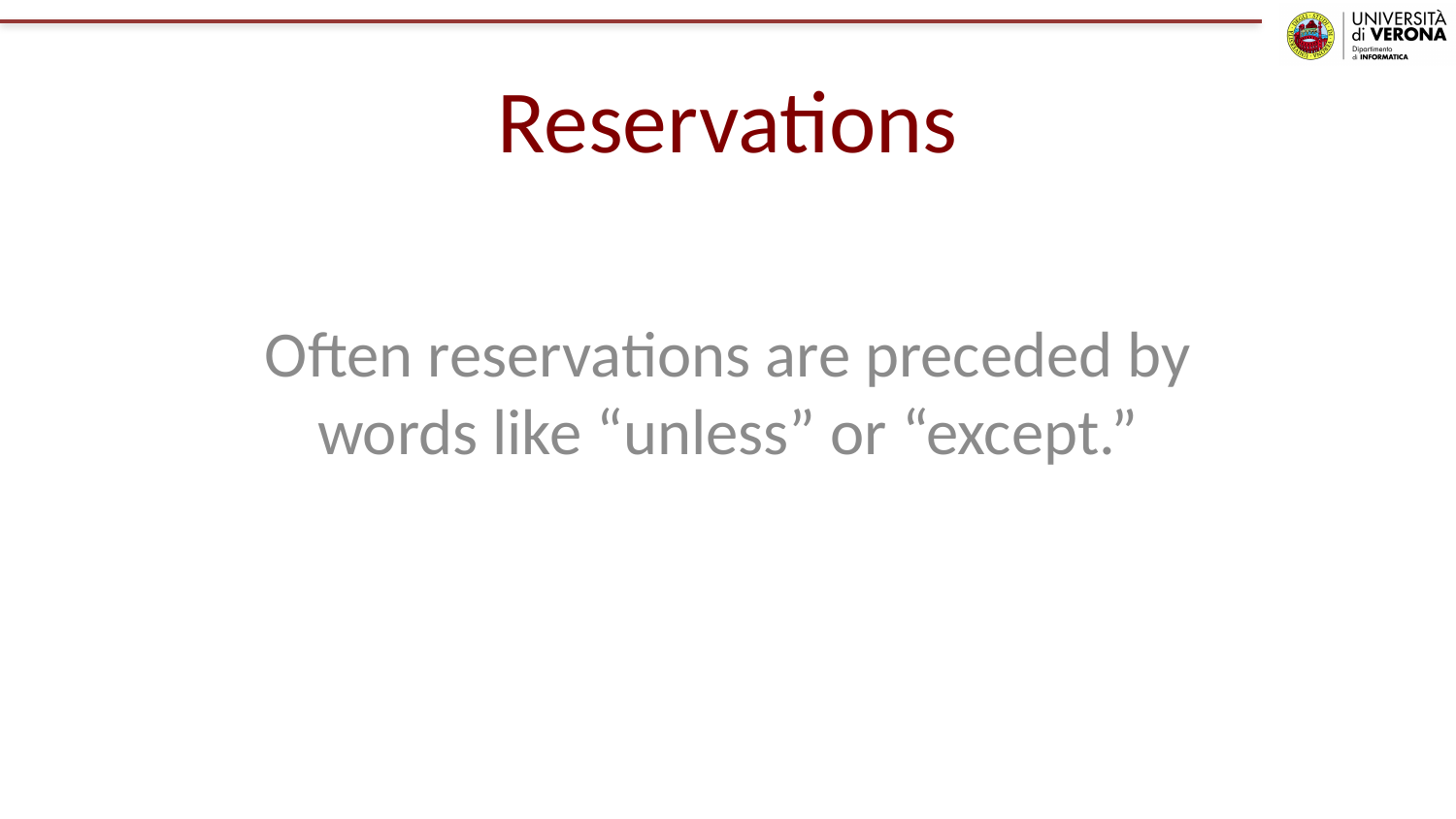

# Reservations
Often reservations are preceded by words like “unless” or “except.”